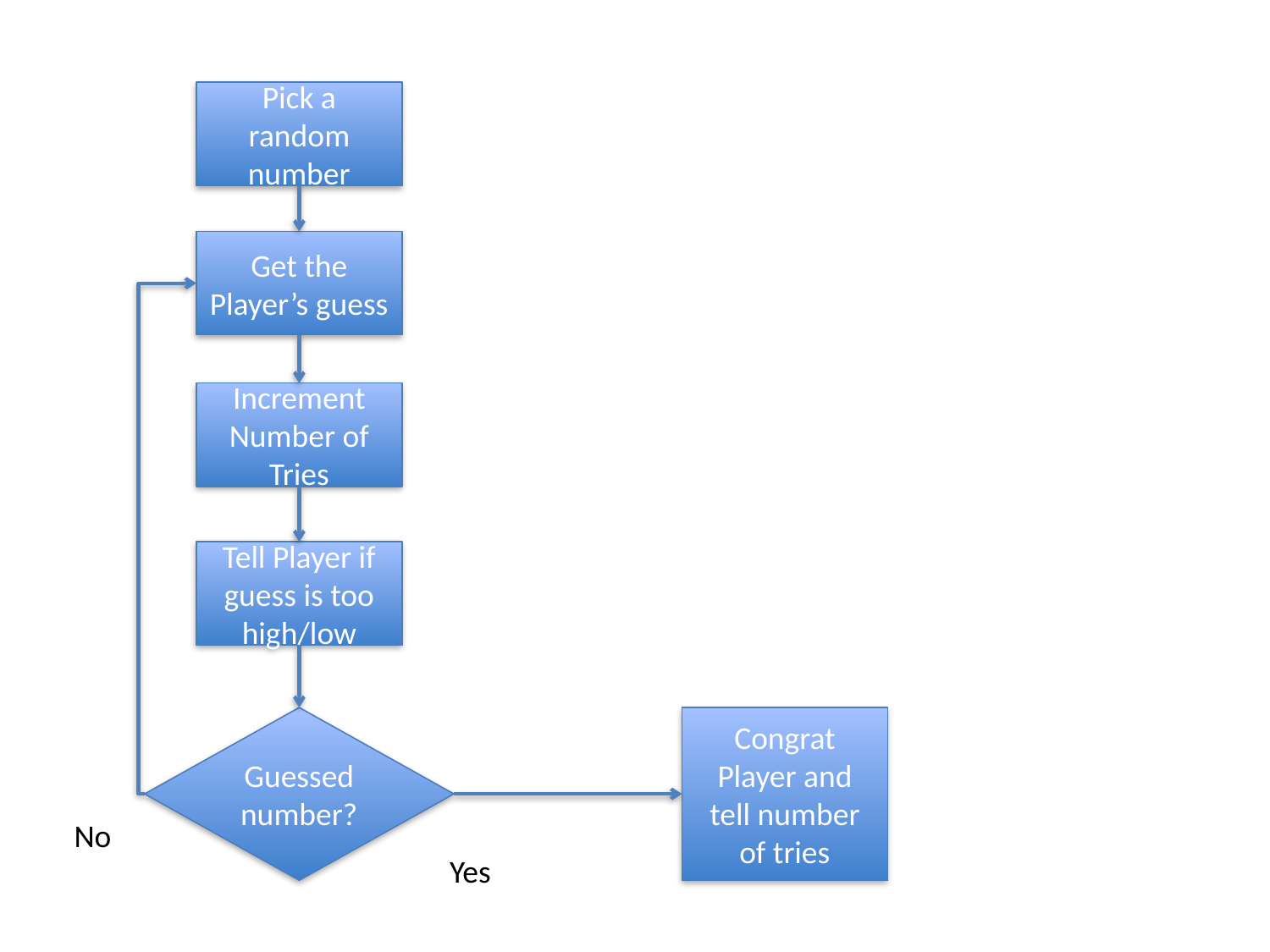

Pick a random number
Get the Player’s guess
Increment Number of Tries
Tell Player if guess is too high/low
Congrat Player and tell number of tries
Guessed number?
No
Yes